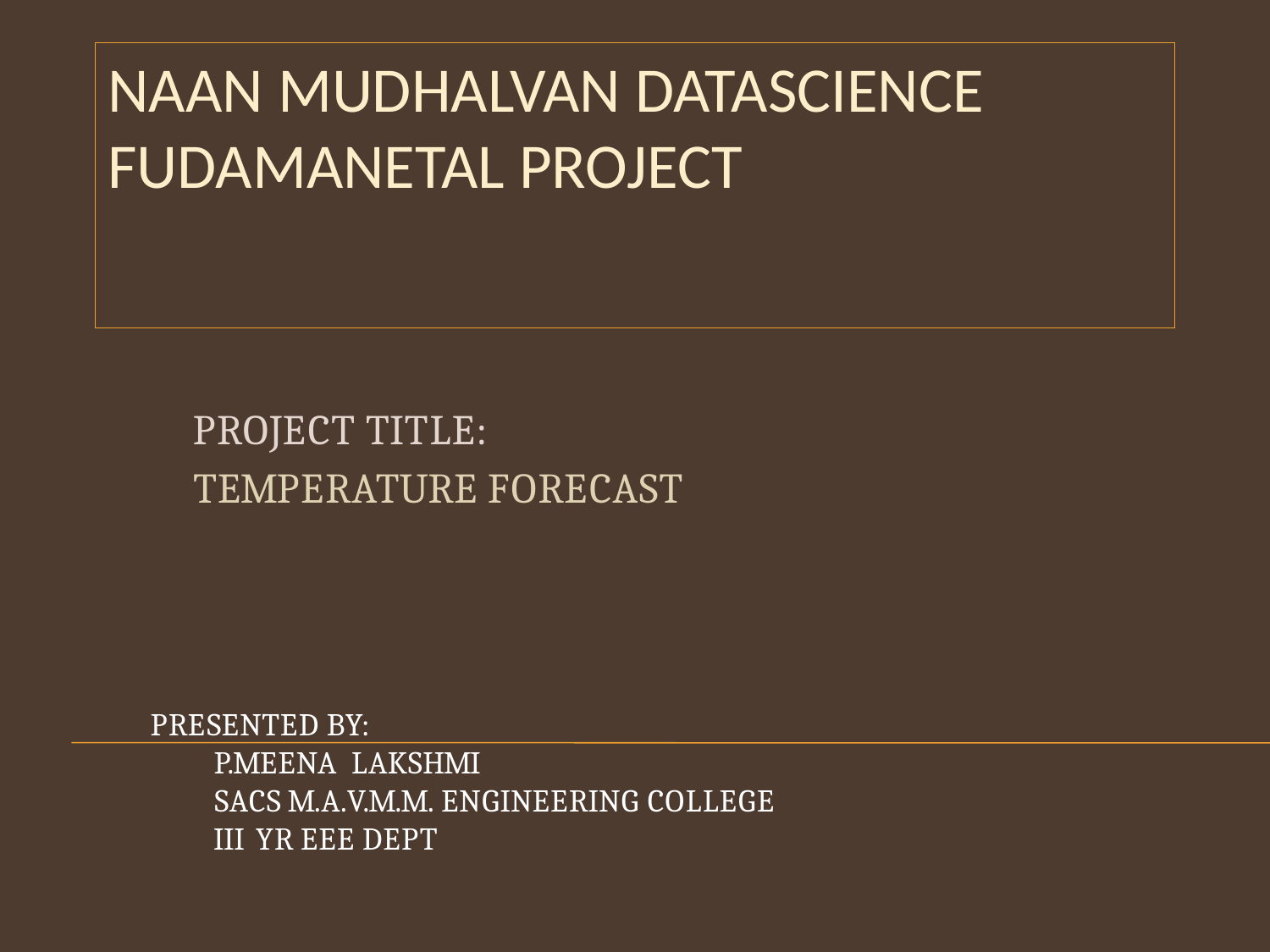

# NAAN MUDHALVAN DATASCIENCE FUDAMANETAL PROJECT
PROJECT TITLE:
TEMPERATURE FORECAST
PRESENTED BY:
P.MEENA  LAKSHMI
SACS M.A.V.M.M. ENGINEERING COLLEGE
III  YR EEE DEPT